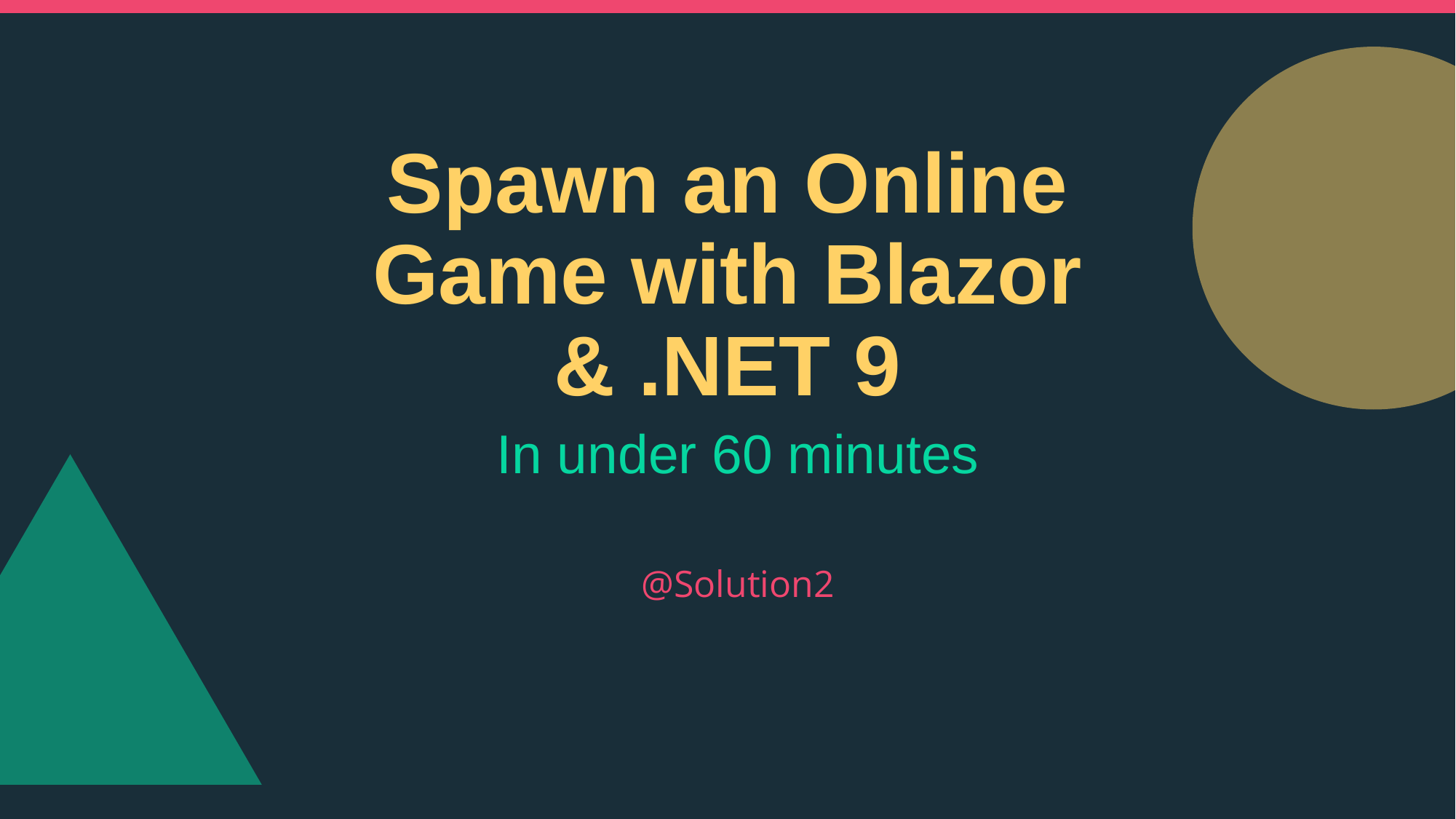

# Spawn an Online Game with Blazor & .NET 9
In under 60 minutes

@Solution2